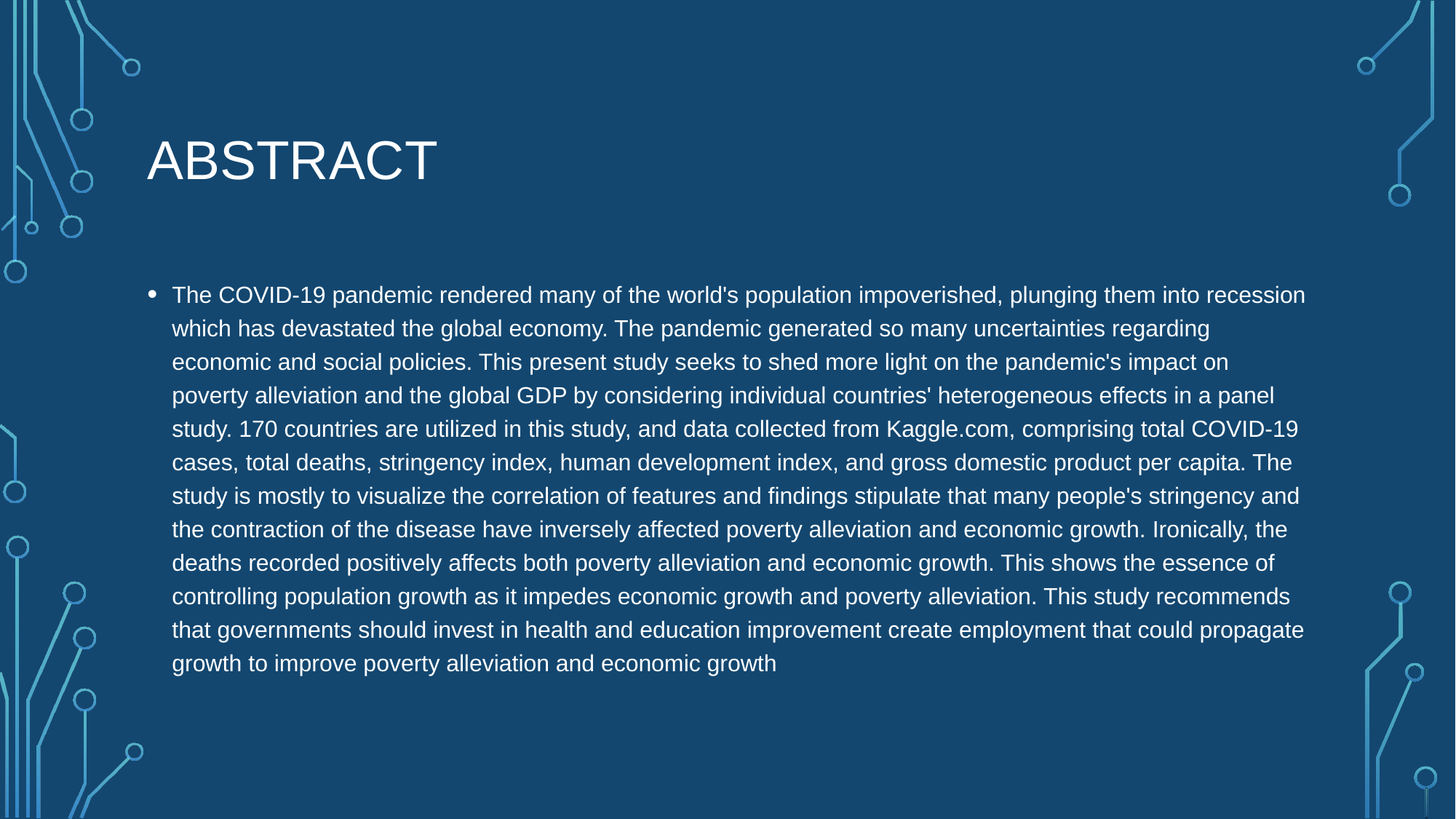

# ABSTRACT
The COVID-19 pandemic rendered many of the world's population impoverished, plunging them into recession which has devastated the global economy. The pandemic generated so many uncertainties regarding economic and social policies. This present study seeks to shed more light on the pandemic's impact on poverty alleviation and the global GDP by considering individual countries' heterogeneous effects in a panel study. 170 countries are utilized in this study, and data collected from Kaggle.com, comprising total COVID-19 cases, total deaths, stringency index, human development index, and gross domestic product per capita. The study is mostly to visualize the correlation of features and findings stipulate that many people's stringency and the contraction of the disease have inversely affected poverty alleviation and economic growth. Ironically, the deaths recorded positively affects both poverty alleviation and economic growth. This shows the essence of controlling population growth as it impedes economic growth and poverty alleviation. This study recommends that governments should invest in health and education improvement create employment that could propagate growth to improve poverty alleviation and economic growth